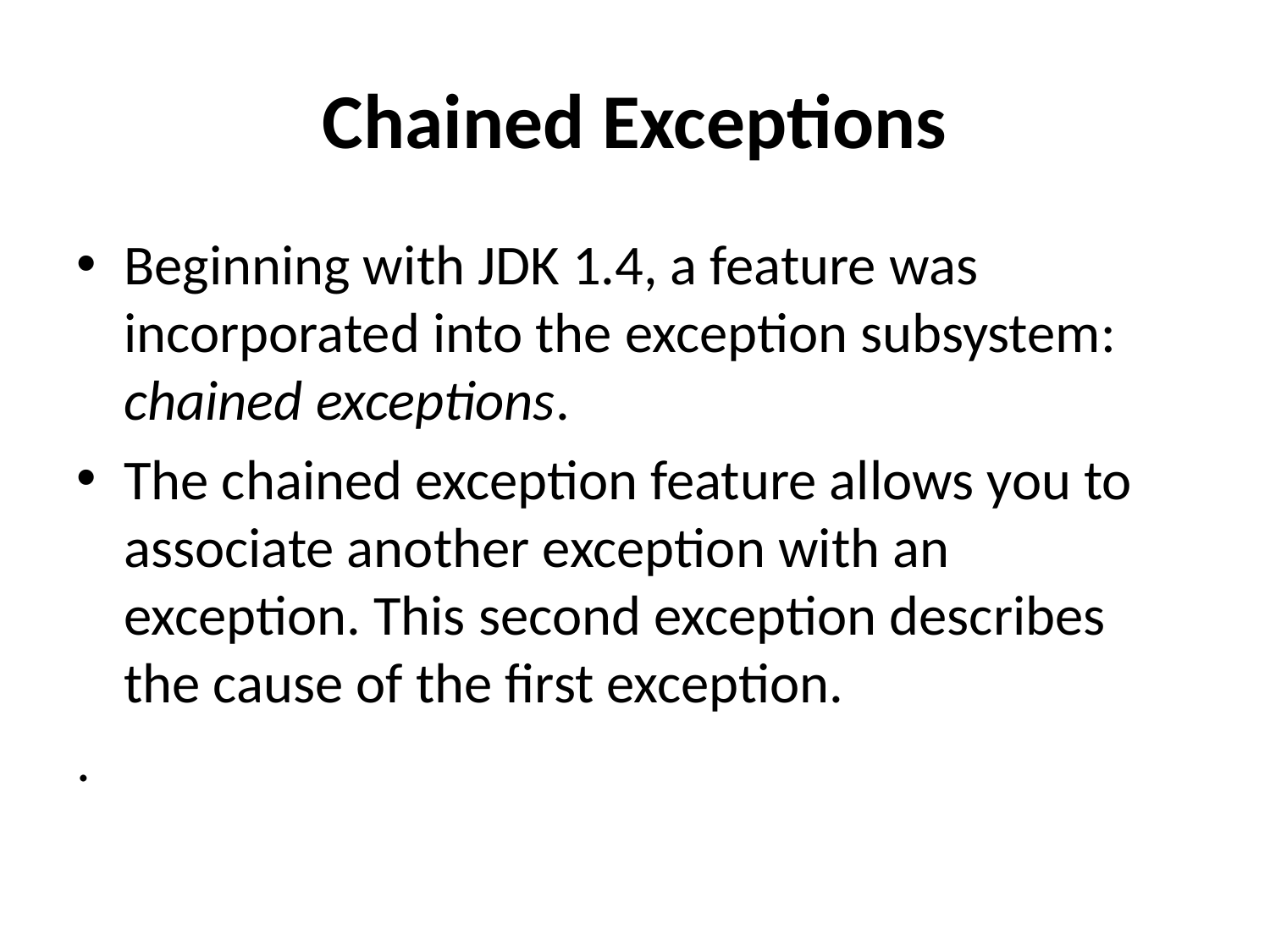

# Chained Exceptions
Beginning with JDK 1.4, a feature was incorporated into the exception subsystem: chained exceptions.
The chained exception feature allows you to associate another exception with an exception. This second exception describes the cause of the first exception.
.